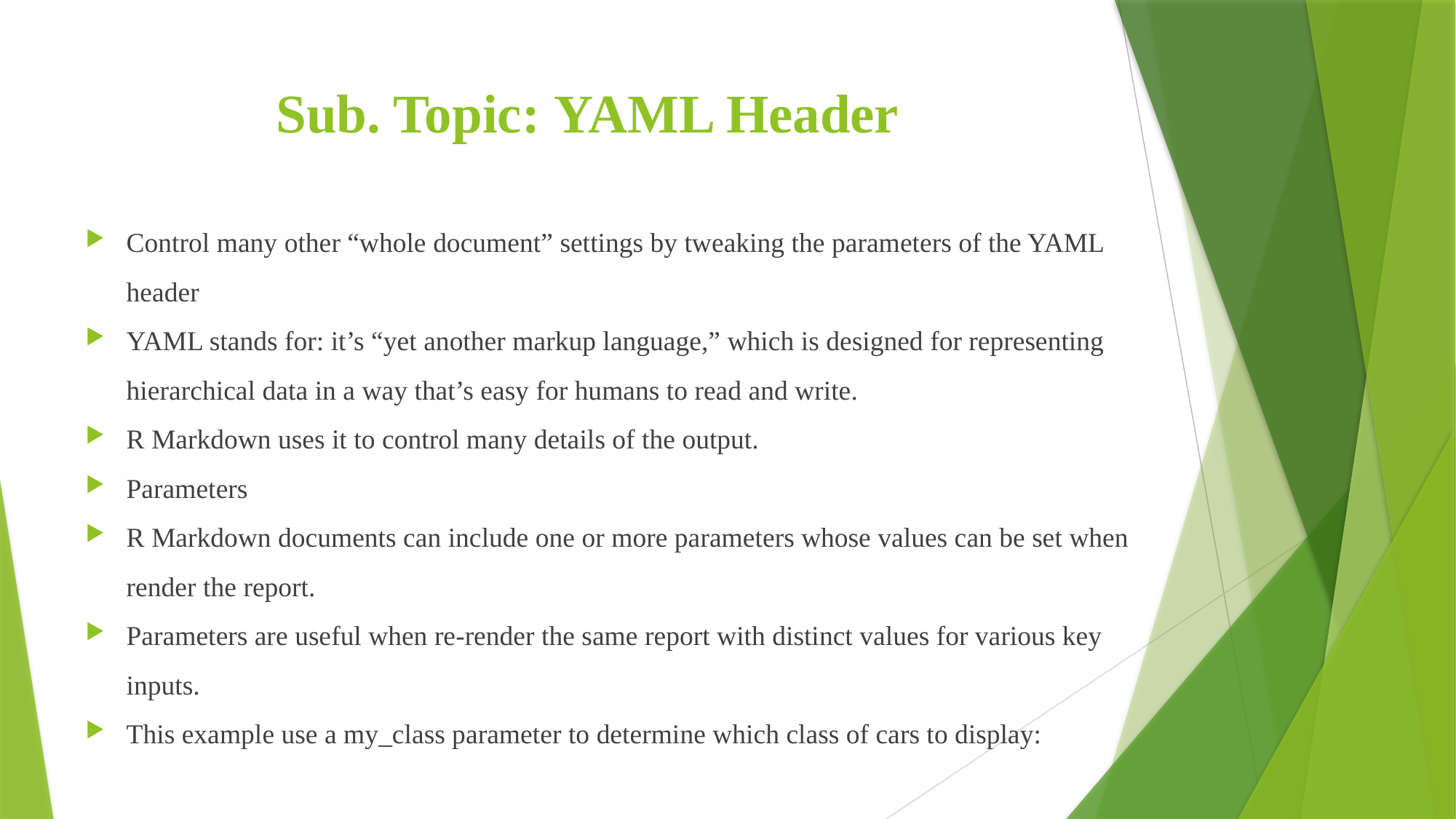

# Sub. Topic: YAML Header
Control many other “whole document” settings by tweaking the parameters of the YAML header
YAML stands for: it’s “yet another markup language,” which is designed for representing hierarchical data in a way that’s easy for humans to read and write.
R Markdown uses it to control many details of the output.
Parameters
R Markdown documents can include one or more parameters whose values can be set when render the report.
Parameters are useful when re-render the same report with distinct values for various key inputs.
This example use a my_class parameter to determine which class of cars to display: